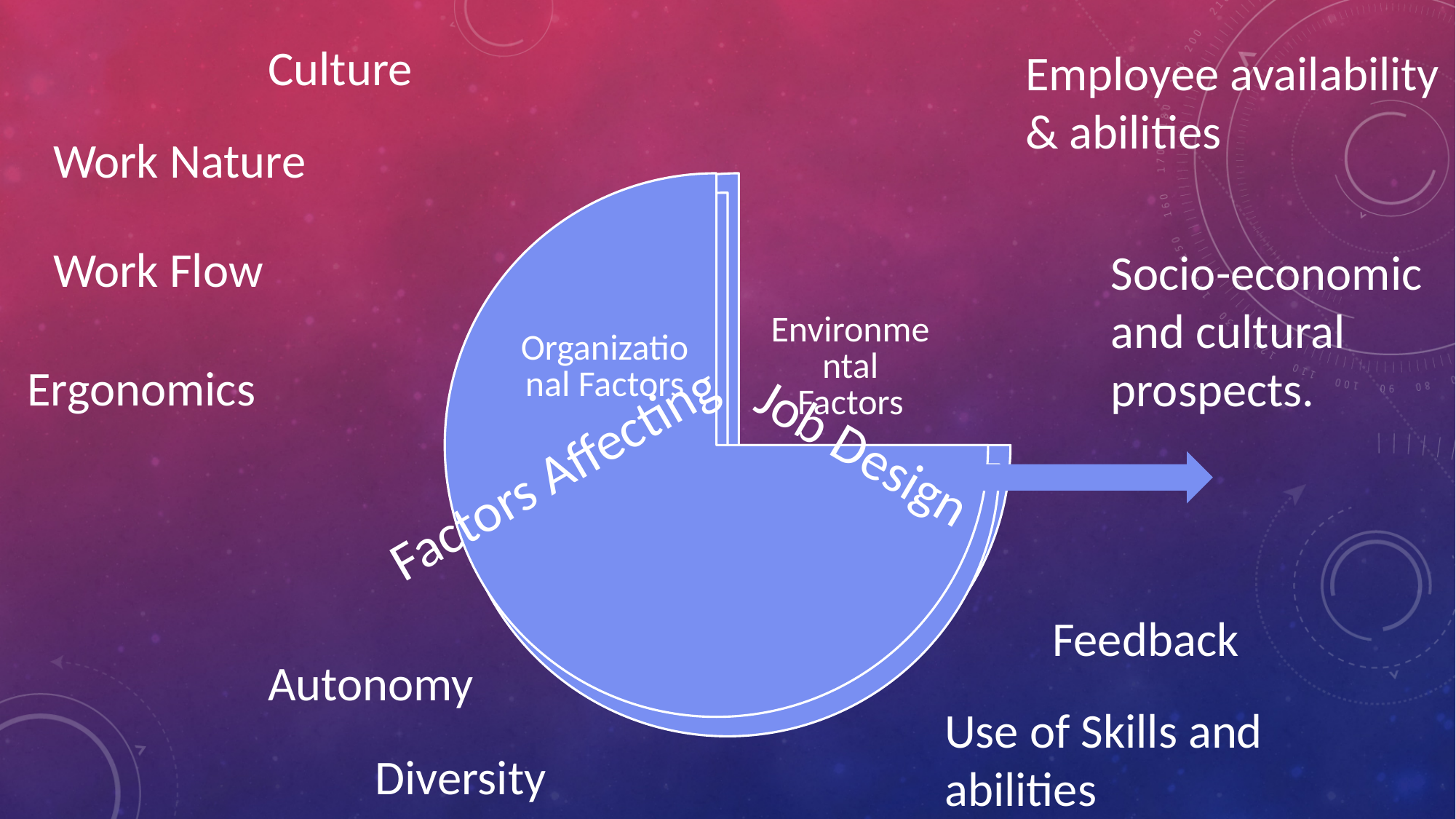

Culture
Employee availability & abilities
Behavioural Factors
Organizational Factors
Work Nature
Work Flow
Socio-economic and cultural prospects.
Ergonomics
Factors Affecting
Job Design
Feedback
Autonomy
Use of Skills and abilities

Diversity